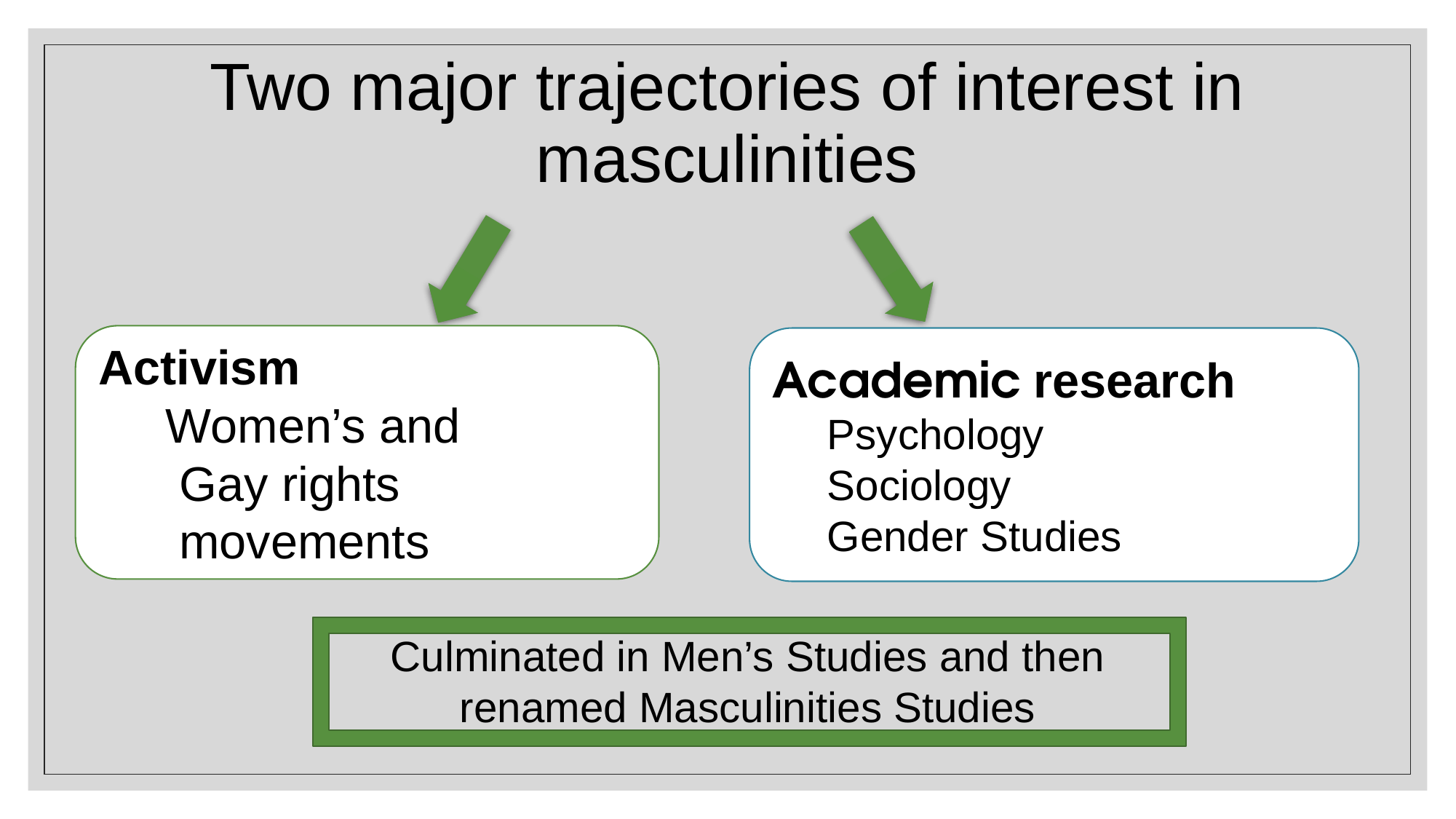

# Two major trajectories of interest in masculinities

Activism
     Women’s and
      Gay rights
      movements
Academic research
Psychology
Sociology
Gender Studies

Culminated in Men’s Studies and then renamed Masculinities Studies